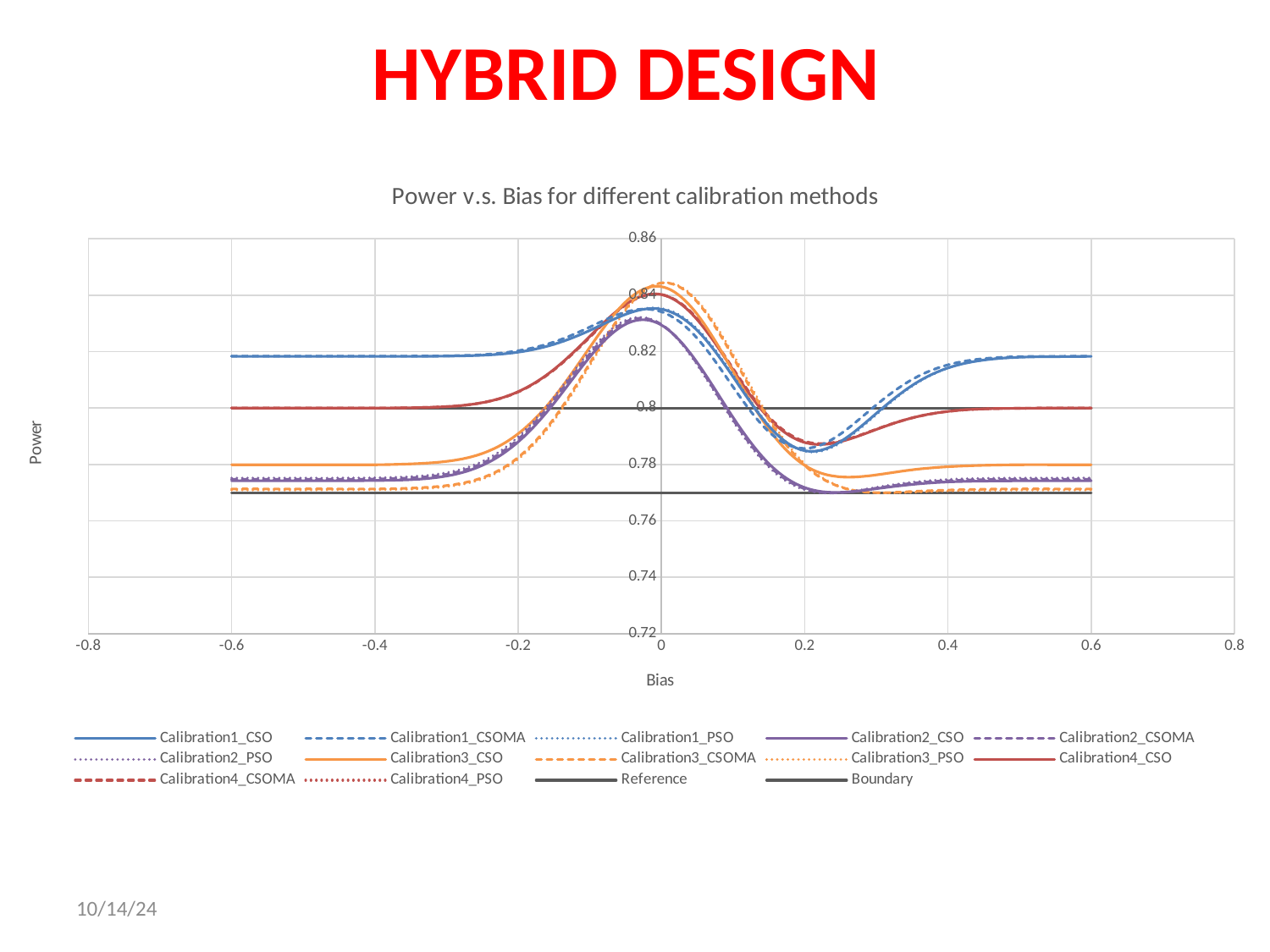

# Hybrid Design

### Chart: Power v.s. Bias for different calibration methods

| Category | Calibration1_CSO | Calibration1_CSOMA | Calibration1_PSO | Calibration2_CSO | Calibration2_CSOMA | Calibration2_PSO | Calibration3_CSO | Calibration3_CSOMA | Calibration3_PSO | Calibration4_CSO | Calibration4_CSOMA | Calibration4_PSO | Reference | Boundary |
|---|---|---|---|---|---|---|---|---|---|---|---|---|---|---|
10/14/24